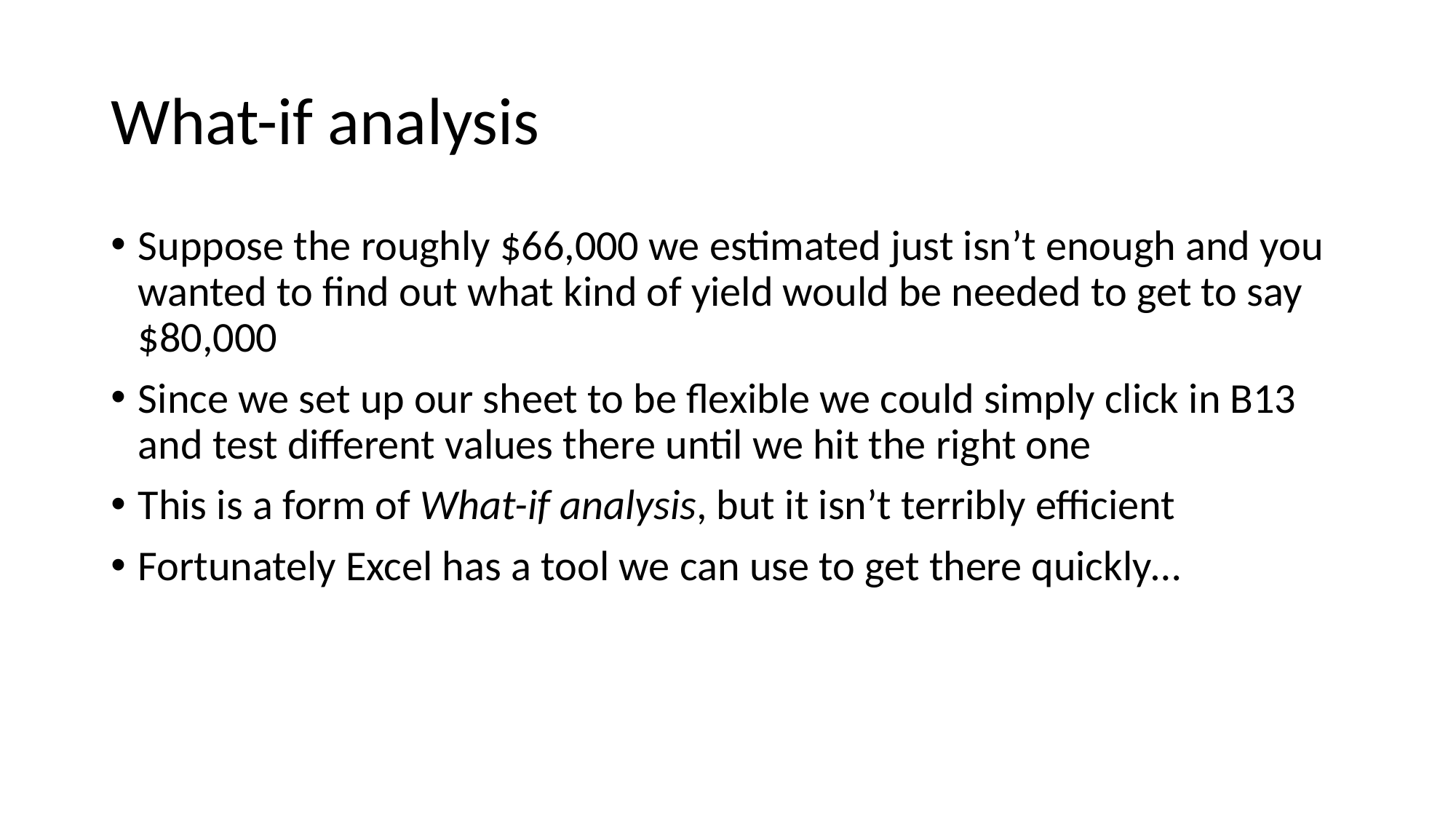

# What-if analysis
Suppose the roughly $66,000 we estimated just isn’t enough and you wanted to find out what kind of yield would be needed to get to say $80,000
Since we set up our sheet to be flexible we could simply click in B13 and test different values there until we hit the right one
This is a form of What-if analysis, but it isn’t terribly efficient
Fortunately Excel has a tool we can use to get there quickly…